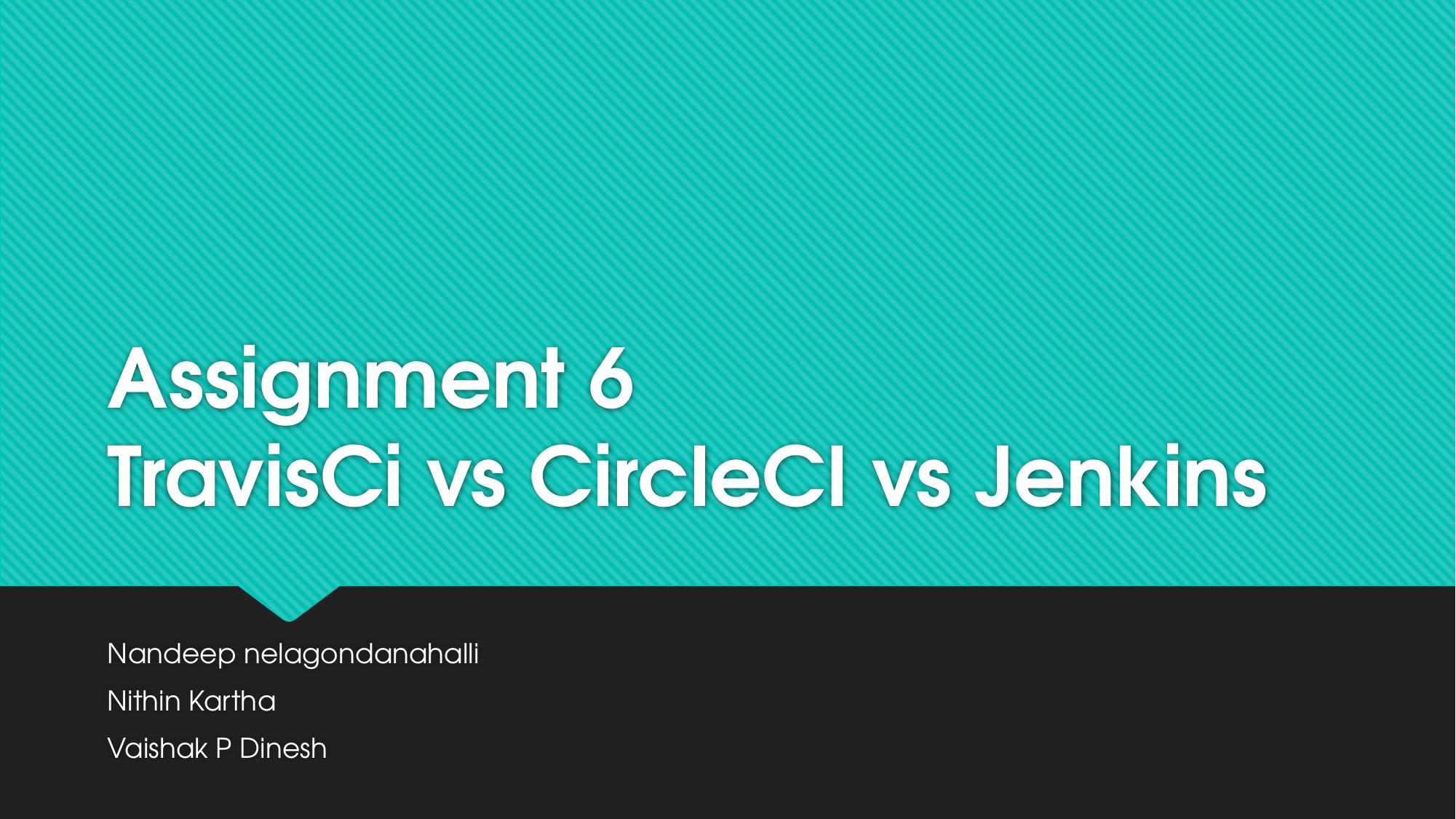

# Assignment 6 TravisCi vs CircleCI vs Jenkins
Nandeep nelagondanahalli
Nithin Kartha
Vaishak P Dinesh